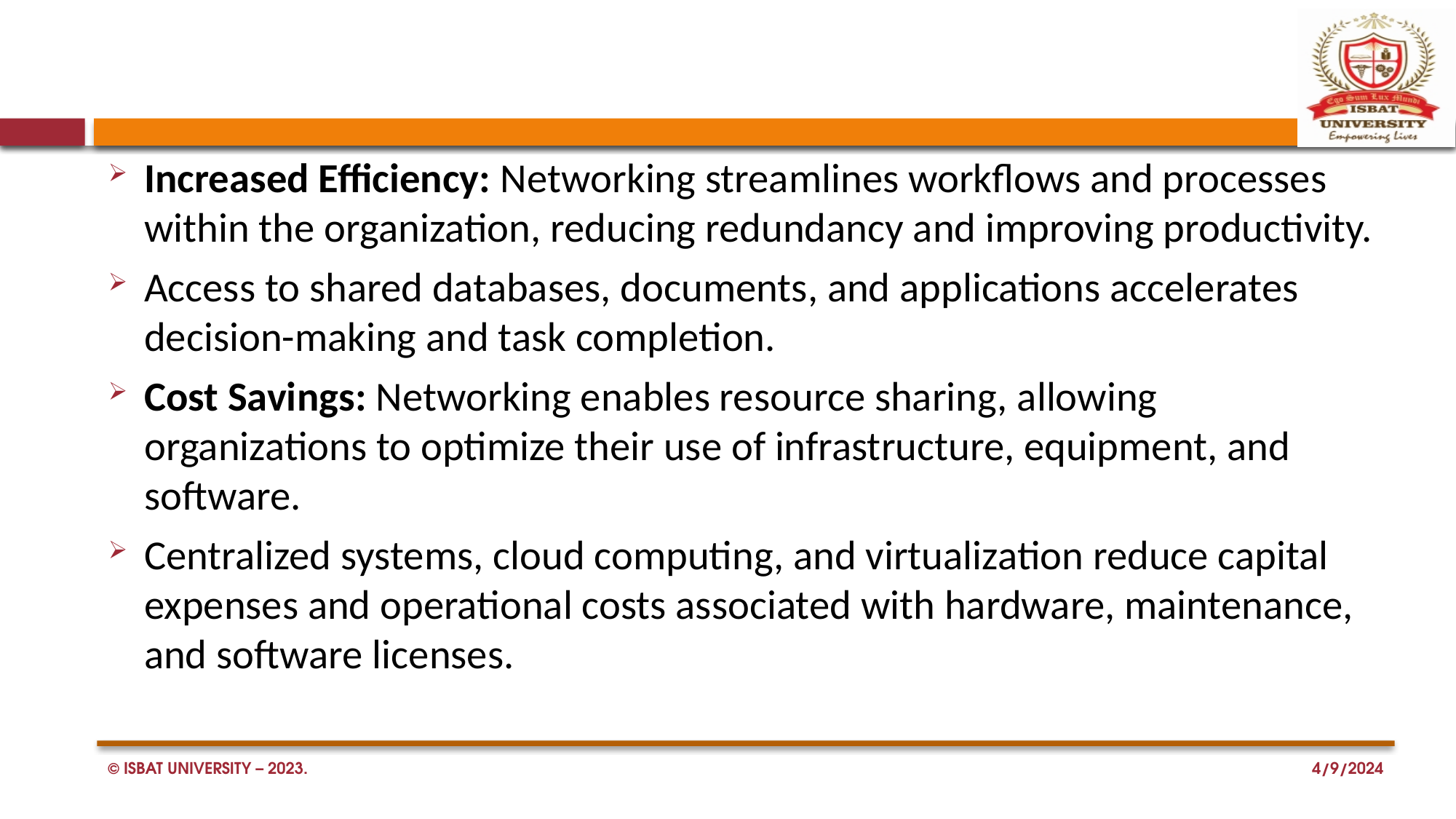

#
Increased Efficiency: Networking streamlines workflows and processes within the organization, reducing redundancy and improving productivity.
Access to shared databases, documents, and applications accelerates decision-making and task completion.
Cost Savings: Networking enables resource sharing, allowing organizations to optimize their use of infrastructure, equipment, and software.
Centralized systems, cloud computing, and virtualization reduce capital expenses and operational costs associated with hardware, maintenance, and software licenses.